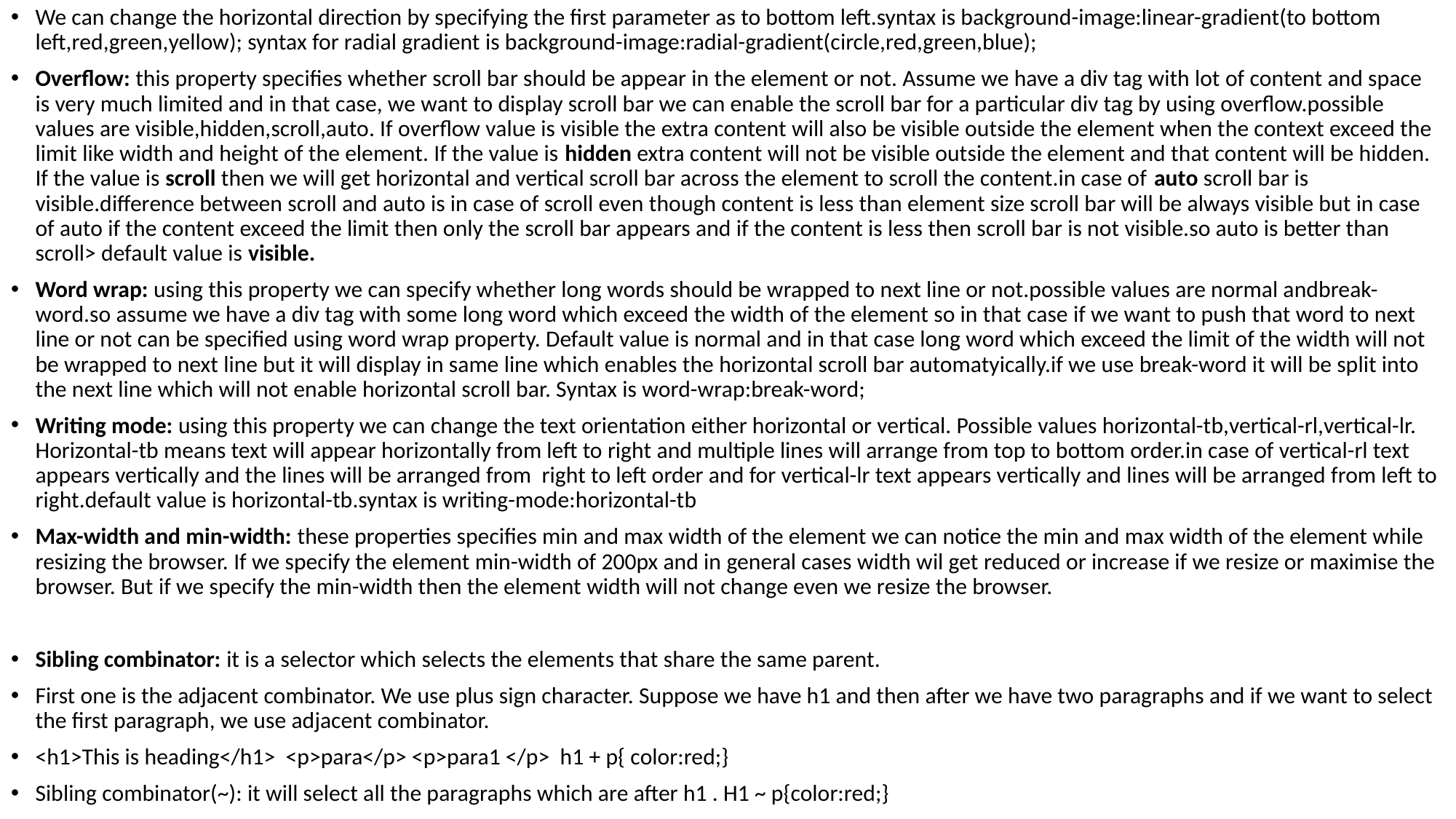

We can change the horizontal direction by specifying the first parameter as to bottom left.syntax is background-image:linear-gradient(to bottom left,red,green,yellow); syntax for radial gradient is background-image:radial-gradient(circle,red,green,blue);
Overflow: this property specifies whether scroll bar should be appear in the element or not. Assume we have a div tag with lot of content and space is very much limited and in that case, we want to display scroll bar we can enable the scroll bar for a particular div tag by using overflow.possible values are visible,hidden,scroll,auto. If overflow value is visible the extra content will also be visible outside the element when the context exceed the limit like width and height of the element. If the value is hidden extra content will not be visible outside the element and that content will be hidden. If the value is scroll then we will get horizontal and vertical scroll bar across the element to scroll the content.in case of auto scroll bar is visible.difference between scroll and auto is in case of scroll even though content is less than element size scroll bar will be always visible but in case of auto if the content exceed the limit then only the scroll bar appears and if the content is less then scroll bar is not visible.so auto is better than scroll> default value is visible.
Word wrap: using this property we can specify whether long words should be wrapped to next line or not.possible values are normal andbreak-word.so assume we have a div tag with some long word which exceed the width of the element so in that case if we want to push that word to next line or not can be specified using word wrap property. Default value is normal and in that case long word which exceed the limit of the width will not be wrapped to next line but it will display in same line which enables the horizontal scroll bar automatyically.if we use break-word it will be split into the next line which will not enable horizontal scroll bar. Syntax is word-wrap:break-word;
Writing mode: using this property we can change the text orientation either horizontal or vertical. Possible values horizontal-tb,vertical-rl,vertical-lr. Horizontal-tb means text will appear horizontally from left to right and multiple lines will arrange from top to bottom order.in case of vertical-rl text appears vertically and the lines will be arranged from  right to left order and for vertical-lr text appears vertically and lines will be arranged from left to right.default value is horizontal-tb.syntax is writing-mode:horizontal-tb
Max-width and min-width: these properties specifies min and max width of the element we can notice the min and max width of the element while resizing the browser. If we specify the element min-width of 200px and in general cases width wil get reduced or increase if we resize or maximise the browser. But if we specify the min-width then the element width will not change even we resize the browser.

Sibling combinator: it is a selector which selects the elements that share the same parent.
First one is the adjacent combinator. We use plus sign character. Suppose we have h1 and then after we have two paragraphs and if we want to select the first paragraph, we use adjacent combinator.
<h1>This is heading</h1>  <p>para</p> <p>para1 </p>  h1 + p{ color:red;}
Sibling combinator(~): it will select all the paragraphs which are after h1 . H1 ~ p{color:red;}